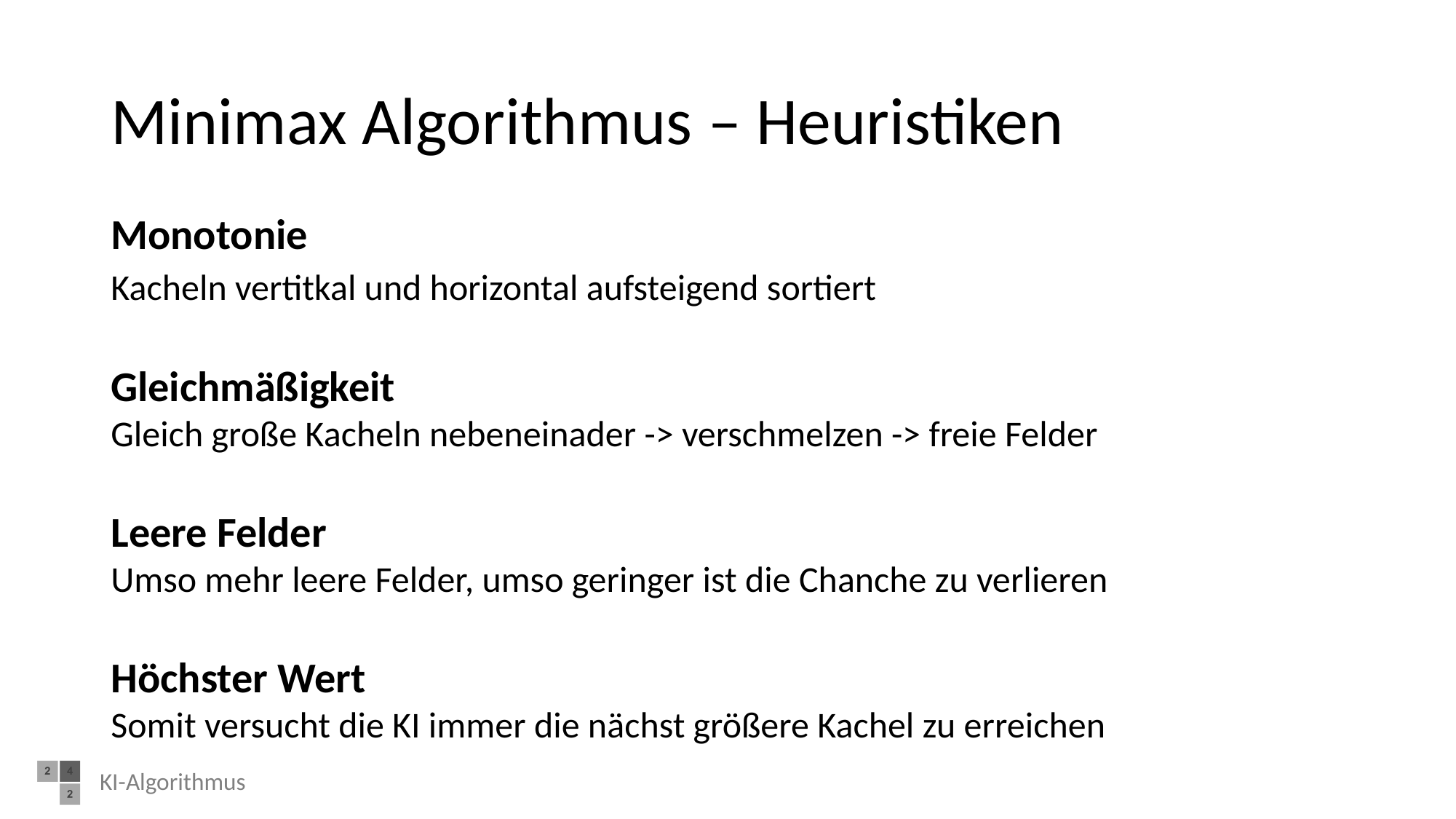

# Minimax Algorithmus – Heuristiken
Monotonie
Kacheln vertitkal und horizontal aufsteigend sortiert

Gleichmäßigkeit
Gleich große Kacheln nebeneinader -> verschmelzen -> freie Felder

Leere Felder
Umso mehr leere Felder, umso geringer ist die Chanche zu verlieren

Höchster Wert
Somit versucht die KI immer die nächst größere Kachel zu erreichen

KI-Algorithmus